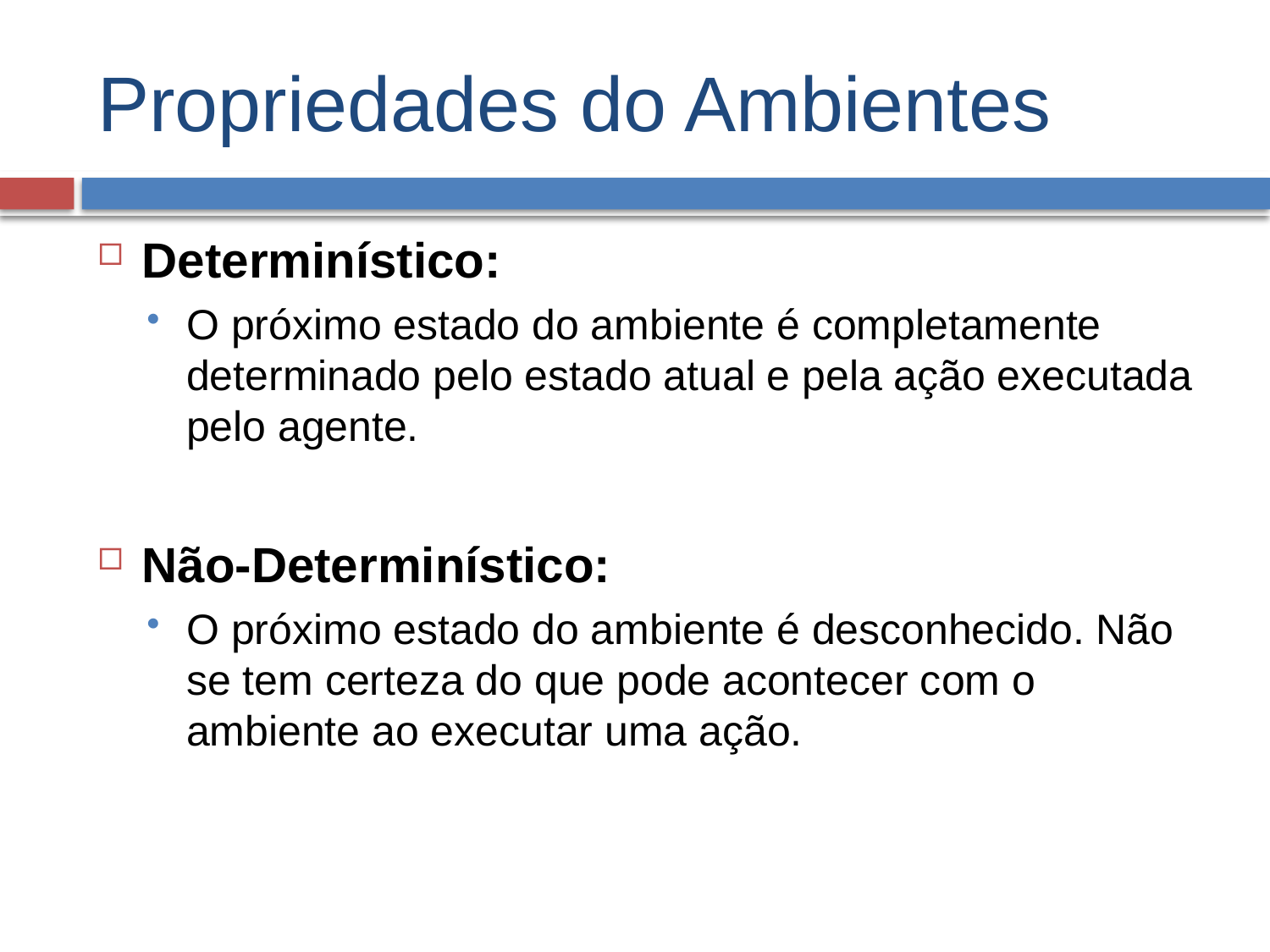

# Propriedades do Ambientes
Determinístico:
O próximo estado do ambiente é completamente determinado pelo estado atual e pela ação executada pelo agente.

Não-Determinístico:
O próximo estado do ambiente é desconhecido. Não se tem certeza do que pode acontecer com o ambiente ao executar uma ação.